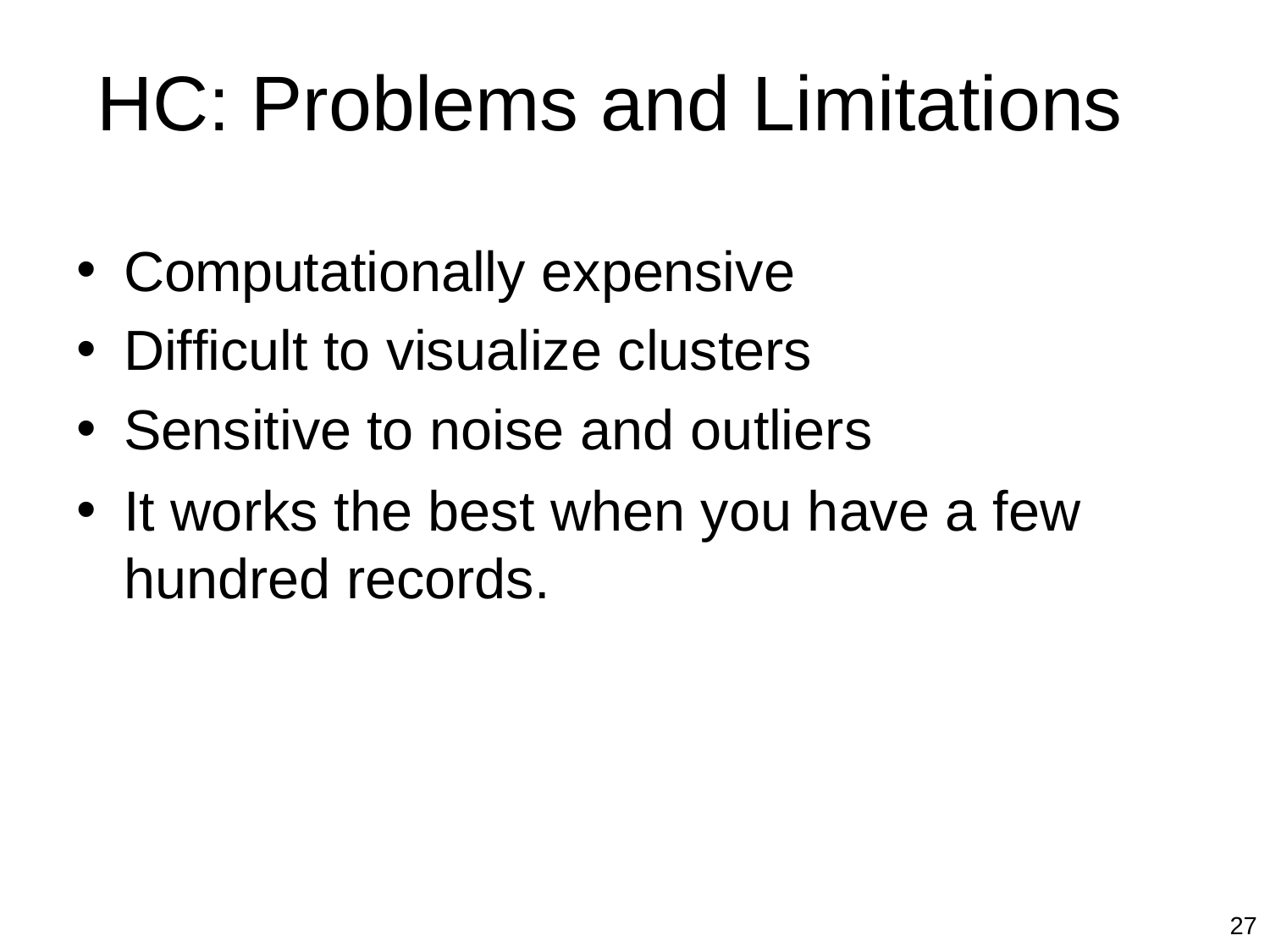

HC: Problems and Limitations
Computationally expensive
Difficult to visualize clusters
Sensitive to noise and outliers
It works the best when you have a few hundred records.
27